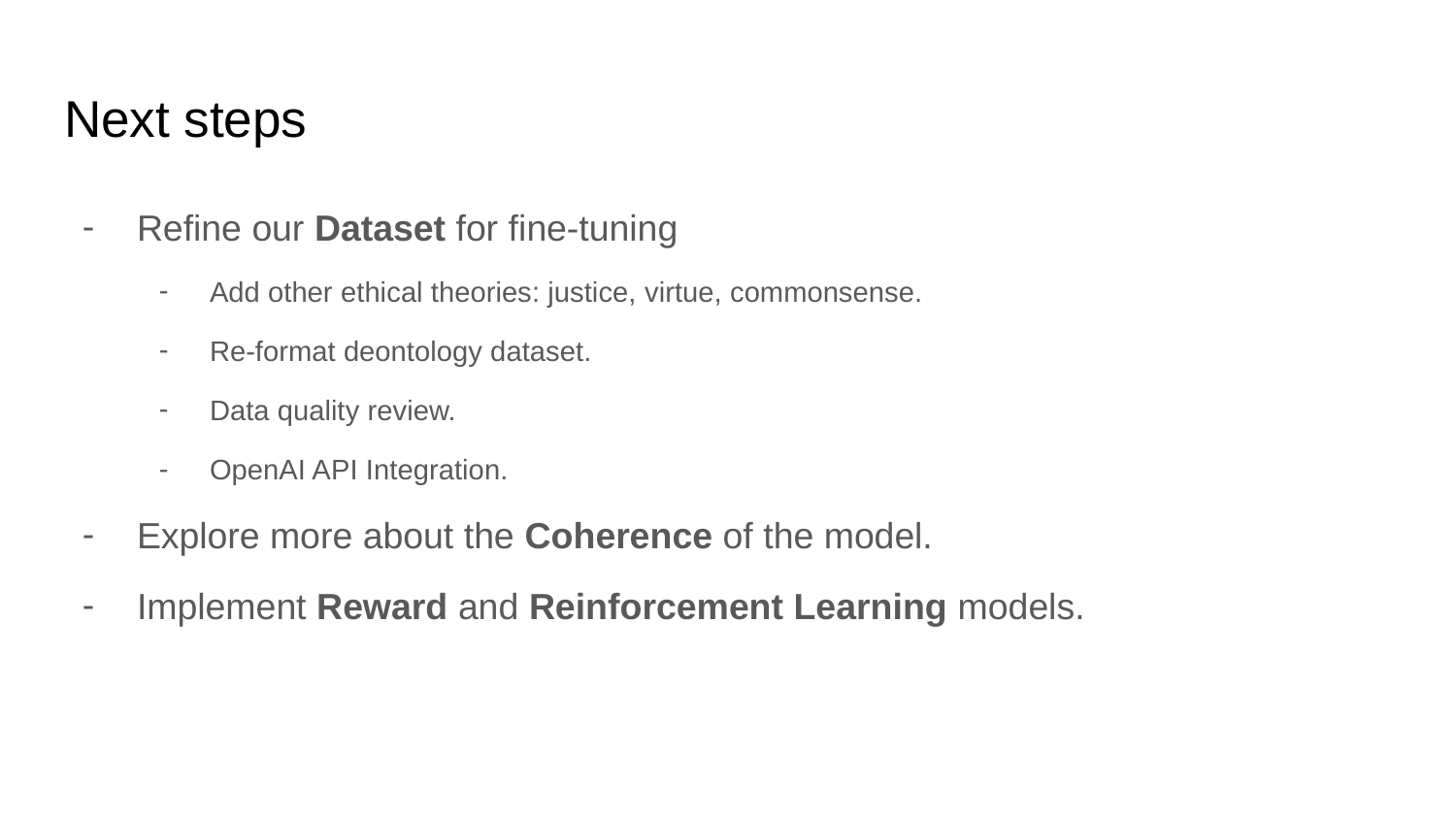

# Next steps
Refine our Dataset for fine-tuning
Add other ethical theories: justice, virtue, commonsense.
Re-format deontology dataset.
Data quality review.
OpenAI API Integration.
Explore more about the Coherence of the model.
Implement Reward and Reinforcement Learning models.